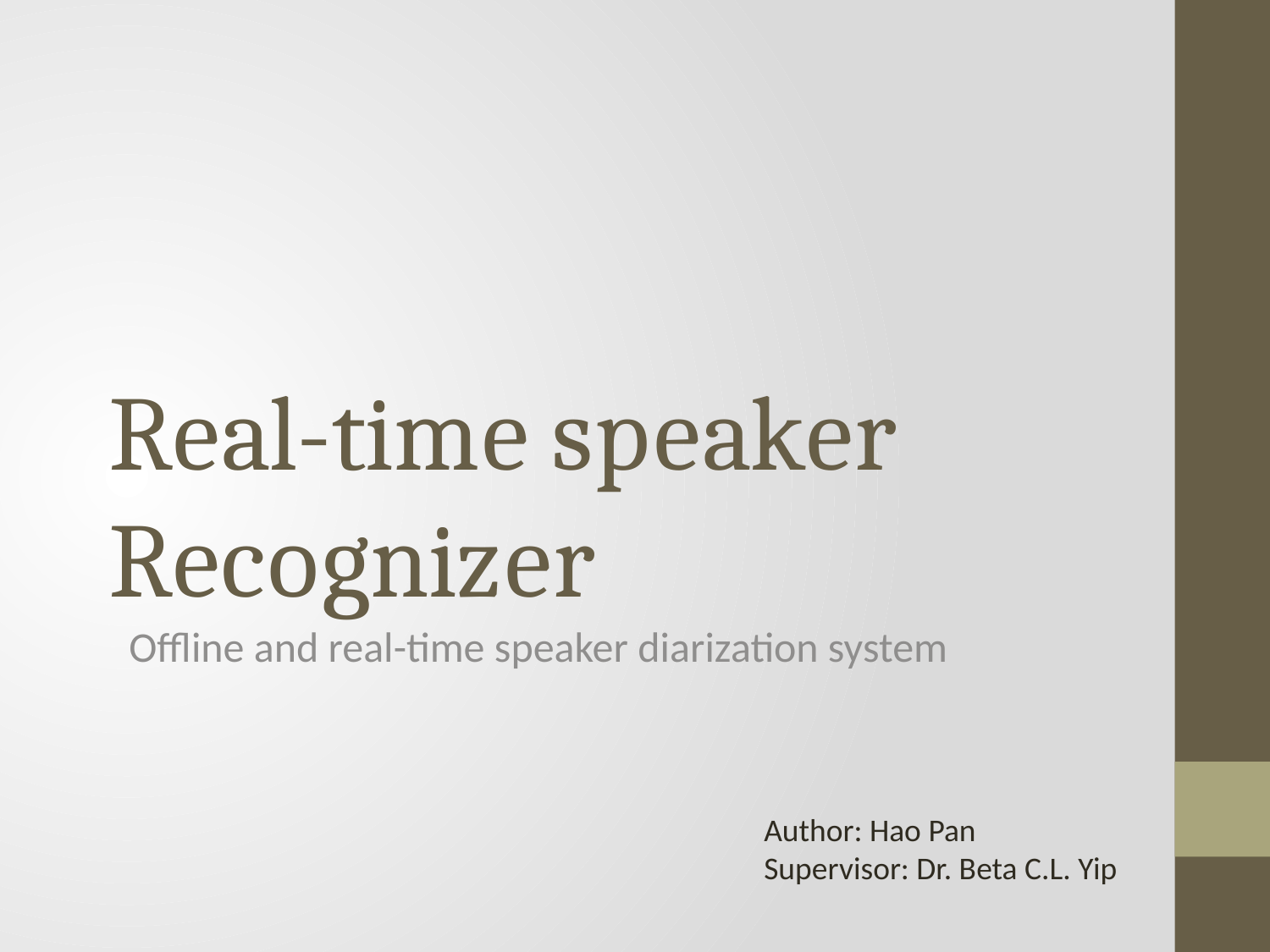

# Real-time speaker Recognizer
Offline and real-time speaker diarization system

Author: Hao Pan     Supervisor: Dr. Beta C.L. Yip